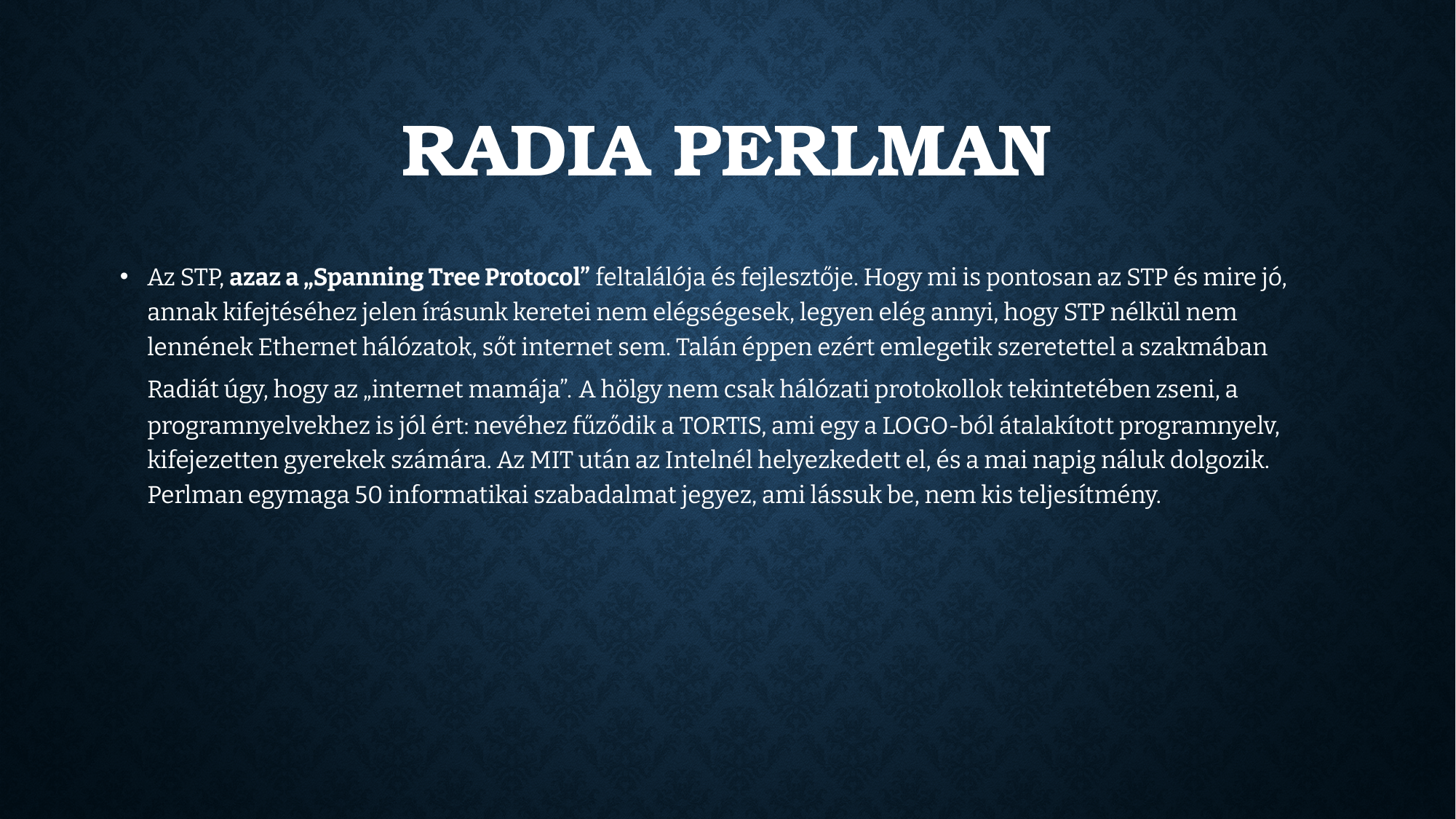

# Radia Perlman
Az STP, azaz a „Spanning Tree Protocol” feltalálója és fejlesztője. Hogy mi is pontosan az STP és mire jó, annak kifejtéséhez jelen írásunk keretei nem elégségesek, legyen elég annyi, hogy STP nélkül nem lennének Ethernet hálózatok, sőt internet sem. Talán éppen ezért emlegetik szeretettel a szakmában Radiát úgy, hogy az „internet mamája”. A hölgy nem csak hálózati protokollok tekintetében zseni, a programnyelvekhez is jól ért: nevéhez fűződik a TORTIS, ami egy a LOGO-ból átalakított programnyelv, kifejezetten gyerekek számára. Az MIT után az Intelnél helyezkedett el, és a mai napig náluk dolgozik. Perlman egymaga 50 informatikai szabadalmat jegyez, ami lássuk be, nem kis teljesítmény.